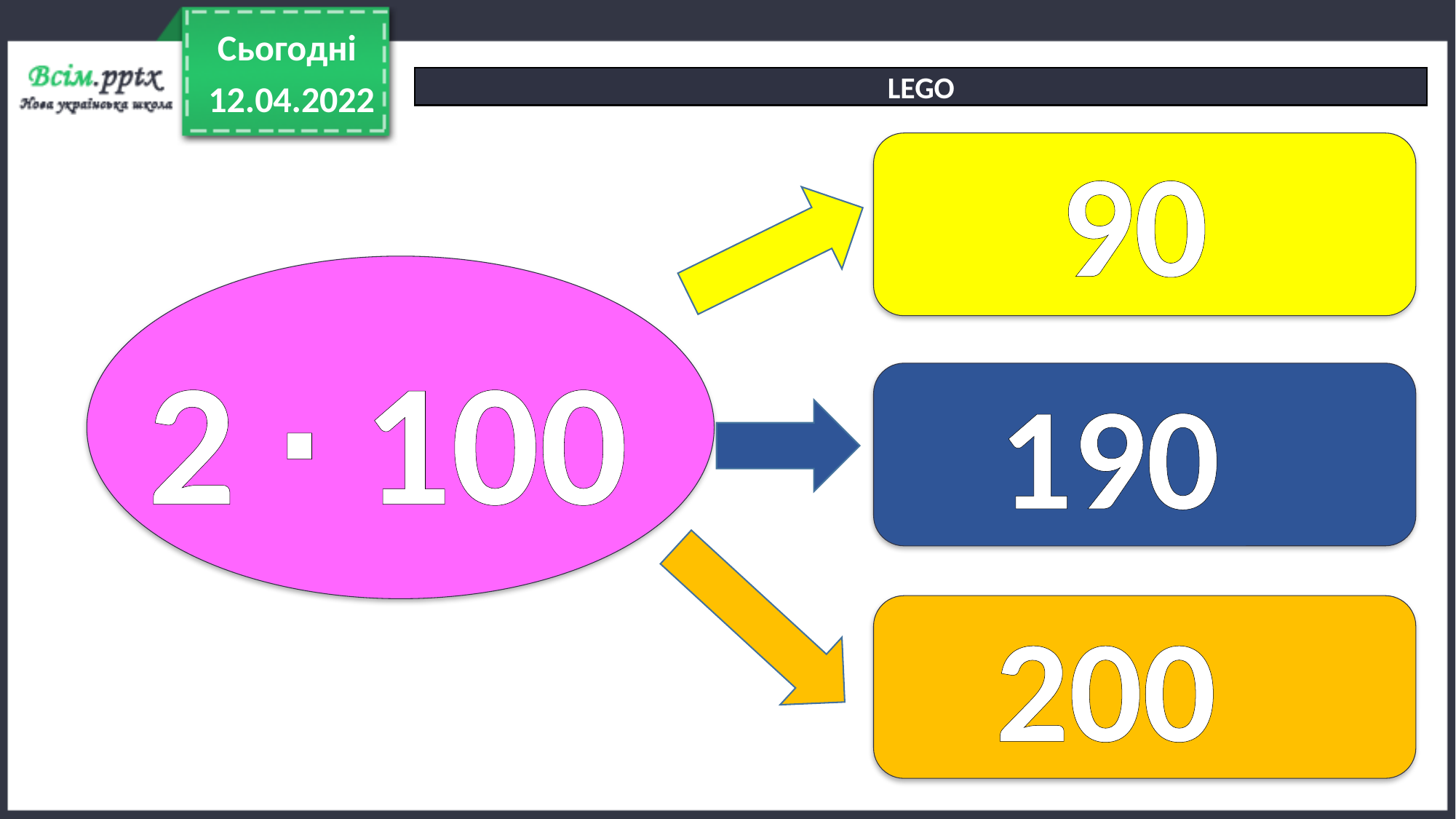

Сьогодні
LEGO
12.04.2022
90

2 ∙ 100
190

200